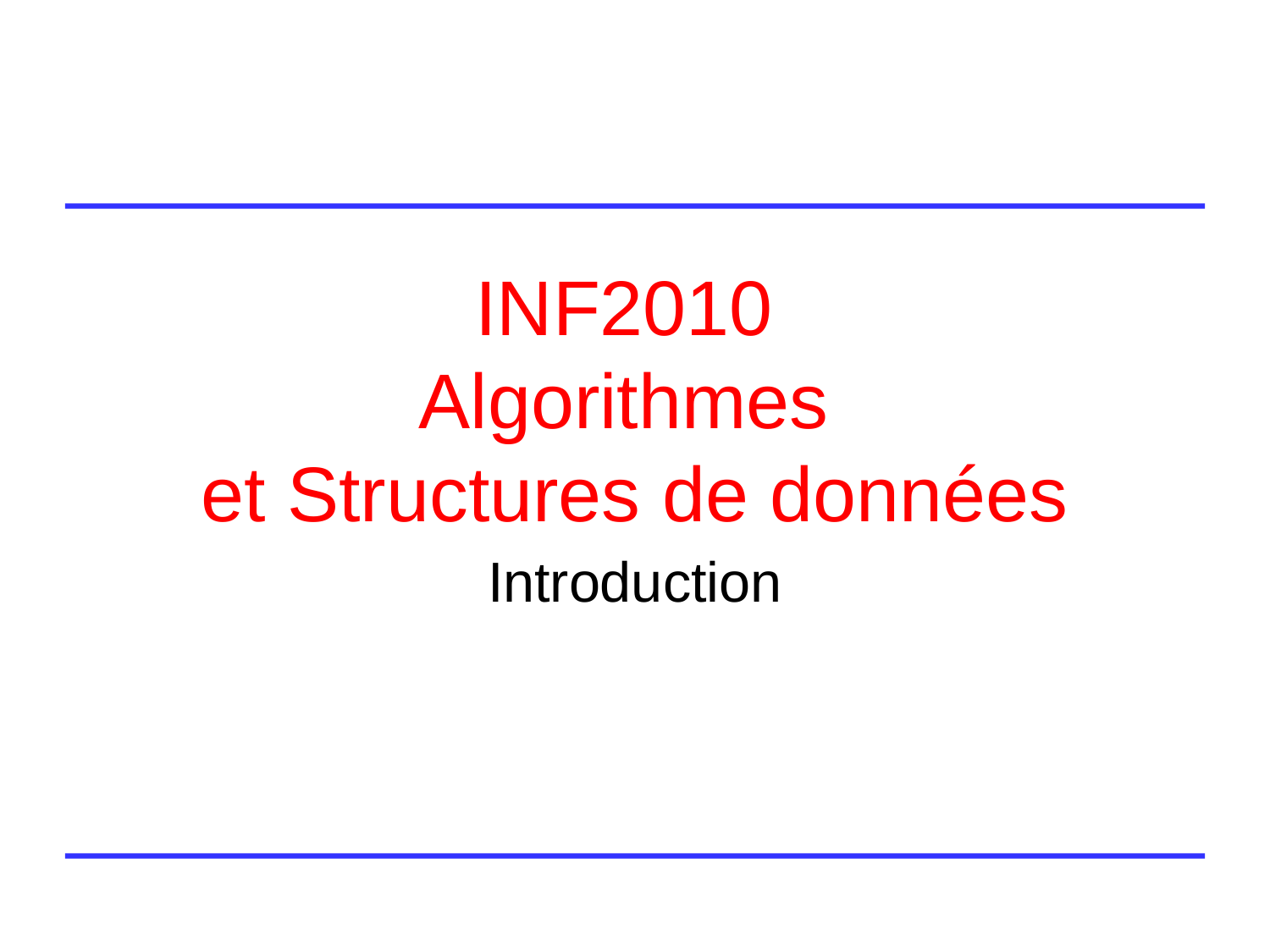

# INF2010 Algorithmes et Structures de données
Introduction